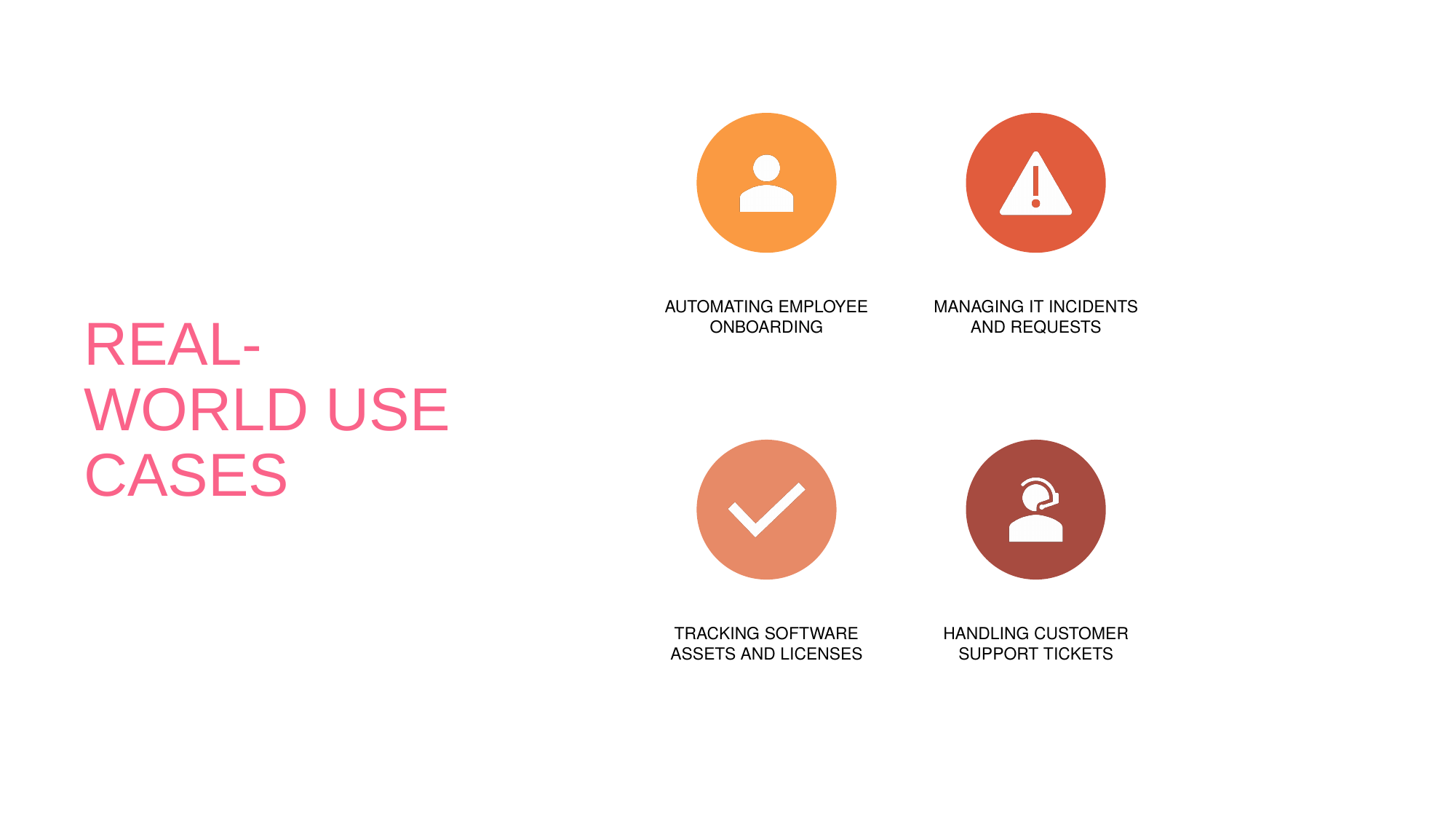

REAL-WORLD USE CASES
Automating employee onboarding
Managing IT incidents and requests
Tracking software assets and licenses
Handling customer support tickets